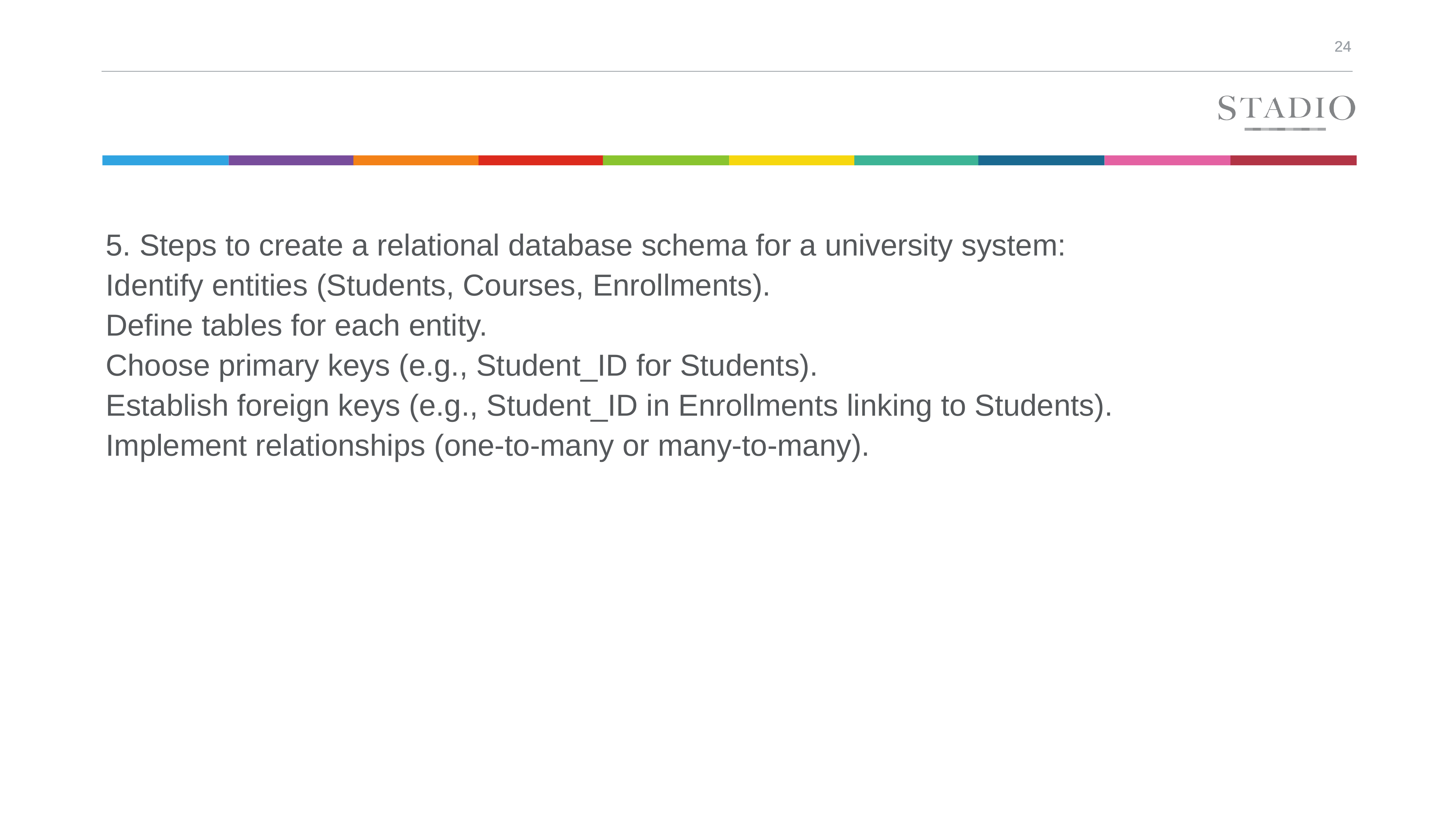

5. Steps to create a relational database schema for a university system:
Identify entities (Students, Courses, Enrollments).
Define tables for each entity.
Choose primary keys (e.g., Student_ID for Students).
Establish foreign keys (e.g., Student_ID in Enrollments linking to Students).
Implement relationships (one-to-many or many-to-many).